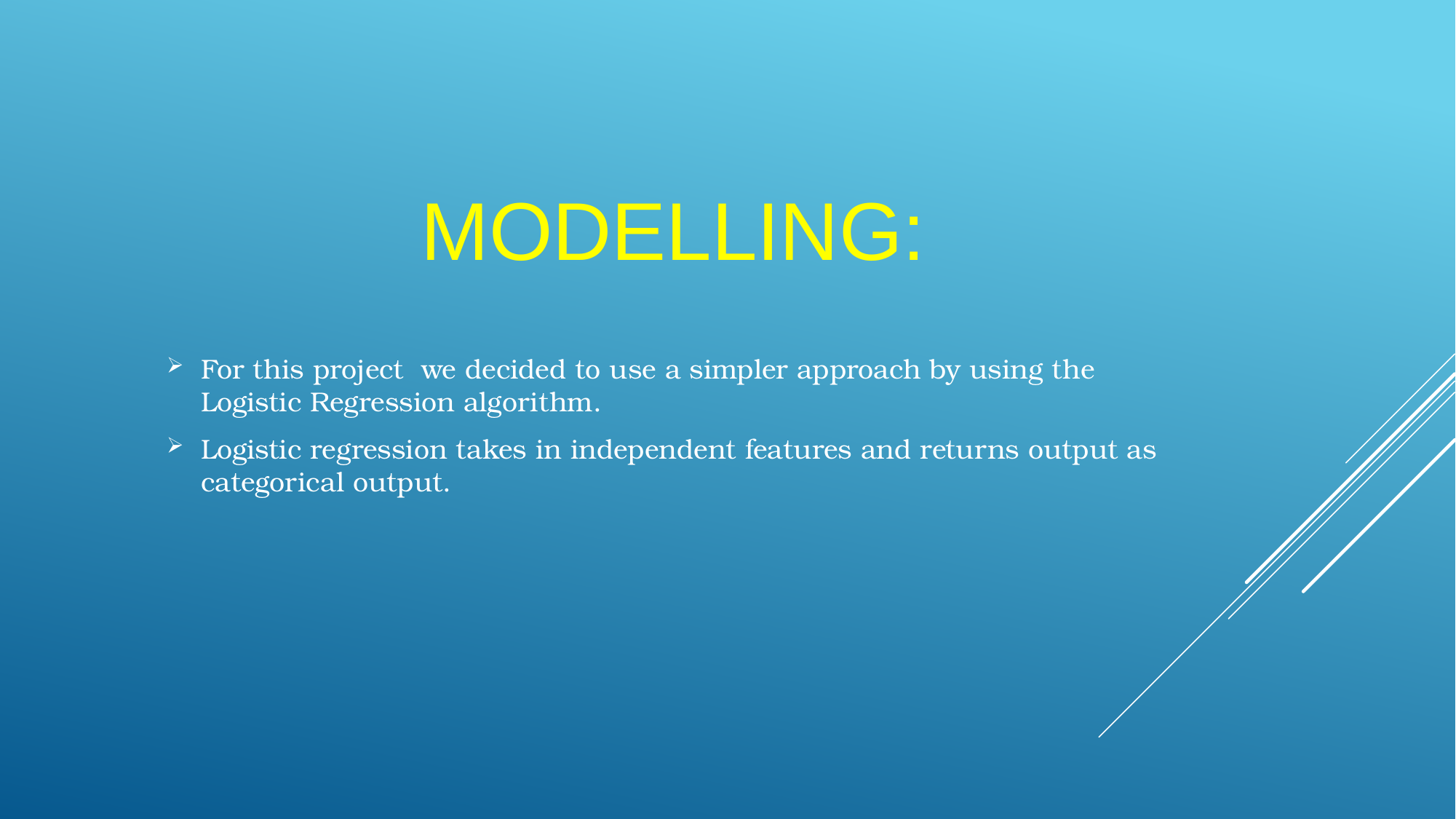

# modelling:
For this project  we decided to use a simpler approach by using the Logistic Regression algorithm.
Logistic regression takes in independent features and returns output as categorical output.